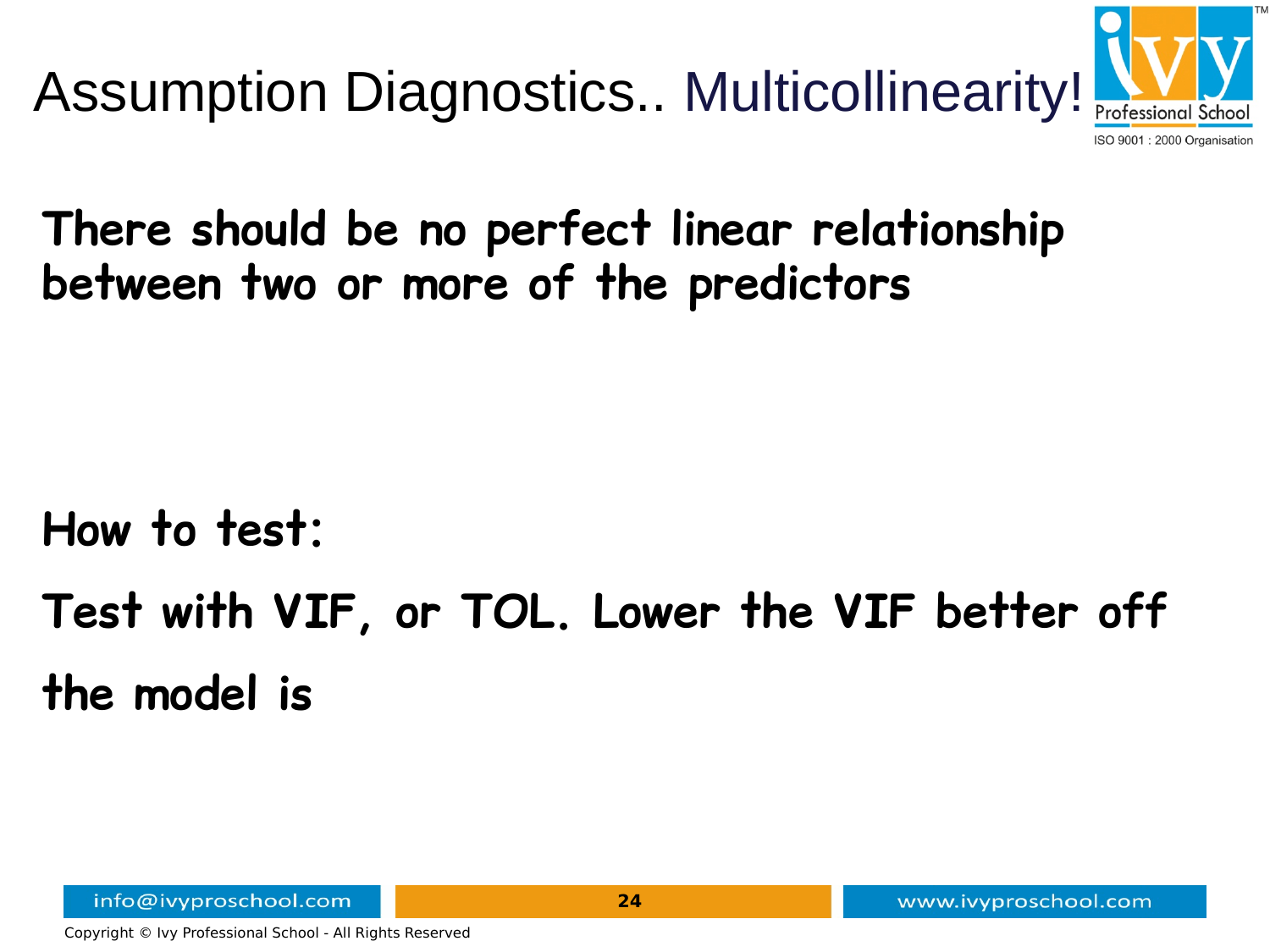

# Assumption Diagnostics.. Multicollinearity!
There should be no perfect linear relationship between two or more of the predictors

How to test:
Test with VIF, or TOL. Lower the VIF better off the model is